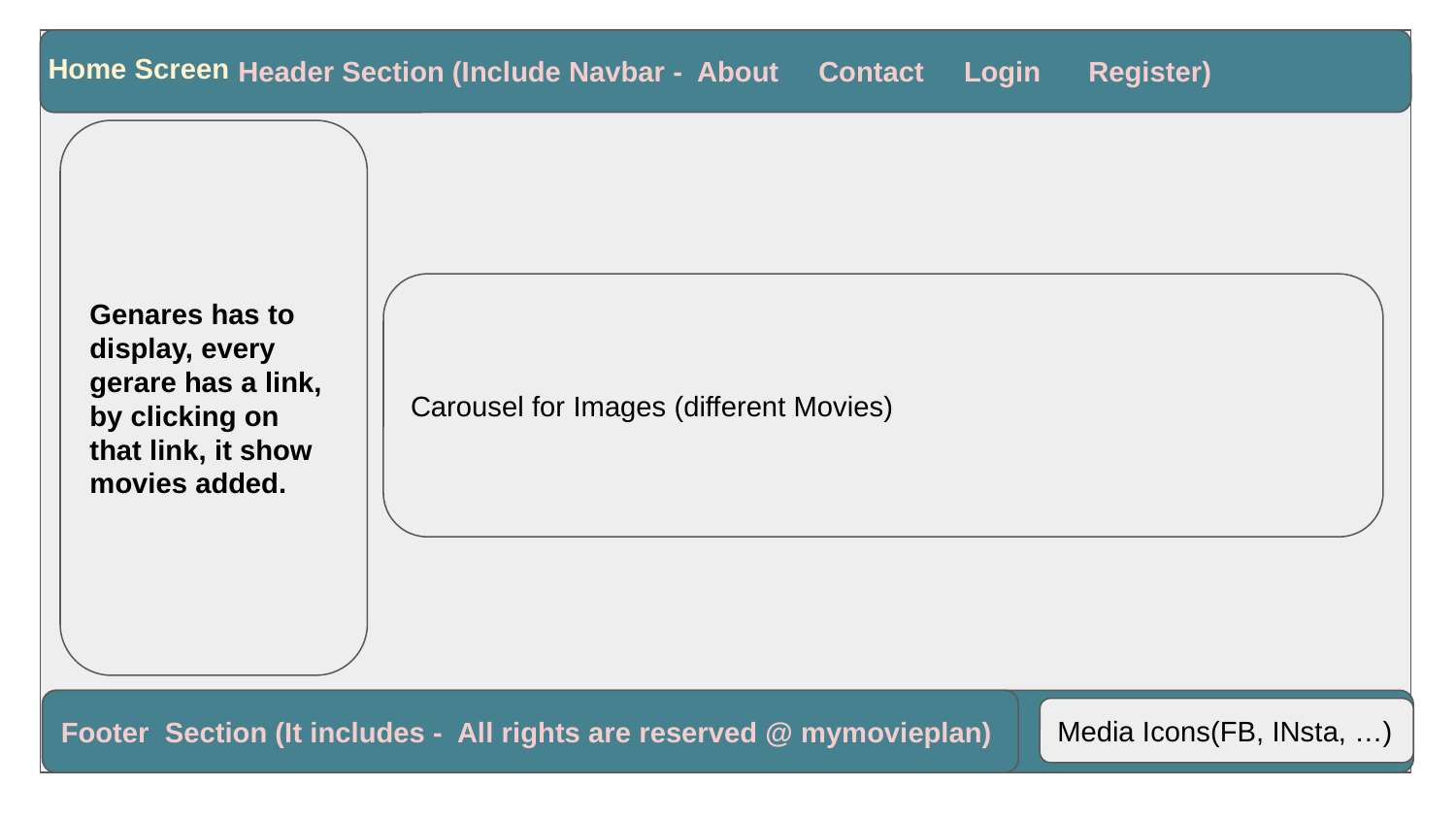

Header Section (Include Navbar -  About     Contact     Login      Register)
Home Screen
Genares has to display, every gerare has a link, by clicking on that link, it show movies added.
Carousel for Images (different Movies)
Footer  Section (It includes -  All rights are reserved @ medicare)
Footer  Section (It includes -  All rights are reserved @ mymovieplan)
Media Icons(FB, INsta, …)